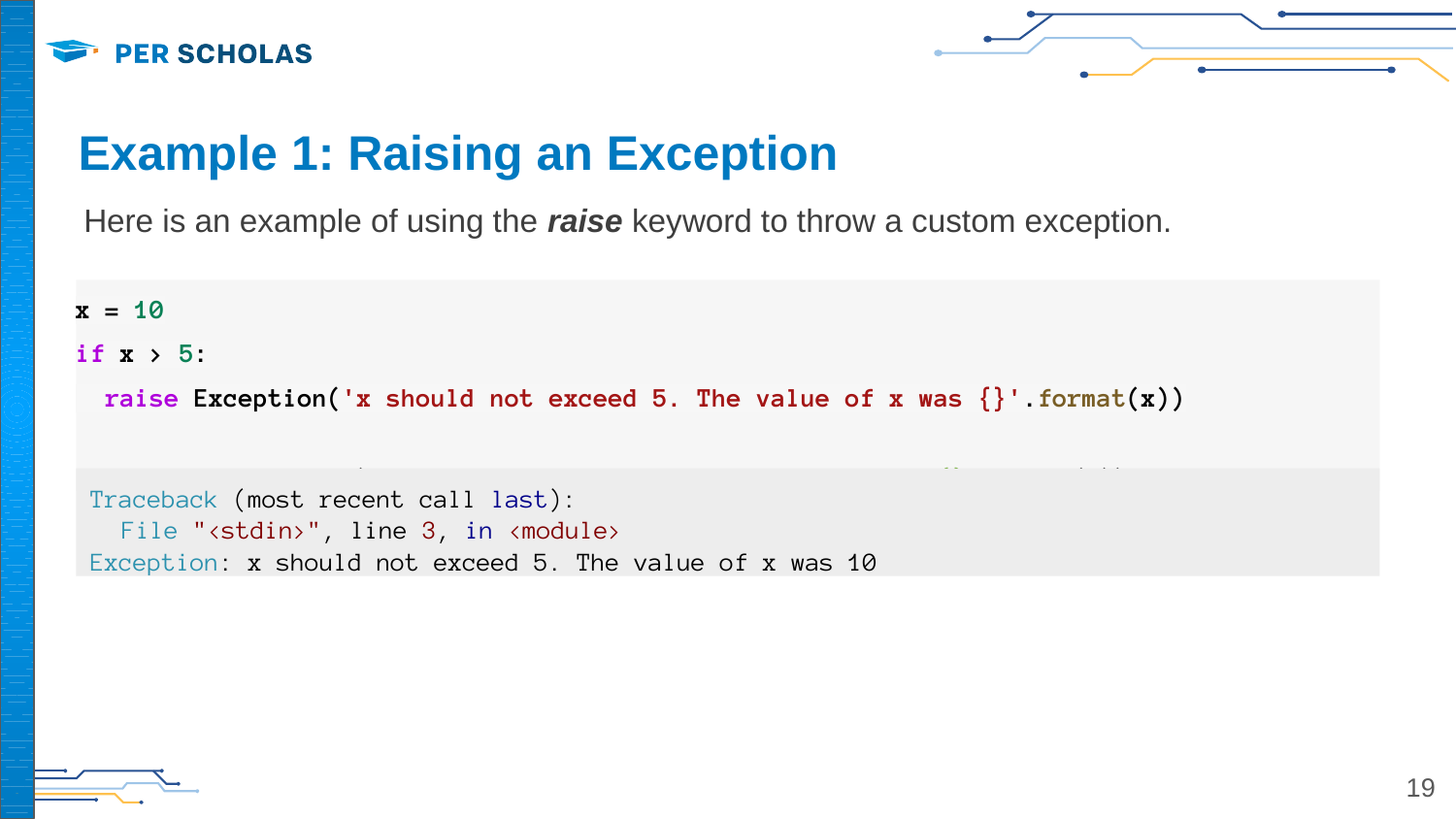

# Example 1: Raising an Exception
Here is an example of using the raise keyword to throw a custom exception.
x = 10
if x > 5:
  raise Exception('x should not exceed 5. The value of x was {}'.format(x))

raise Exception('x should not exceed 5. The value of x was {}'.format(x))
Traceback (most recent call last):
File "<stdin>", line 3, in <module>
Exception: x should not exceed 5. The value of x was 10
19